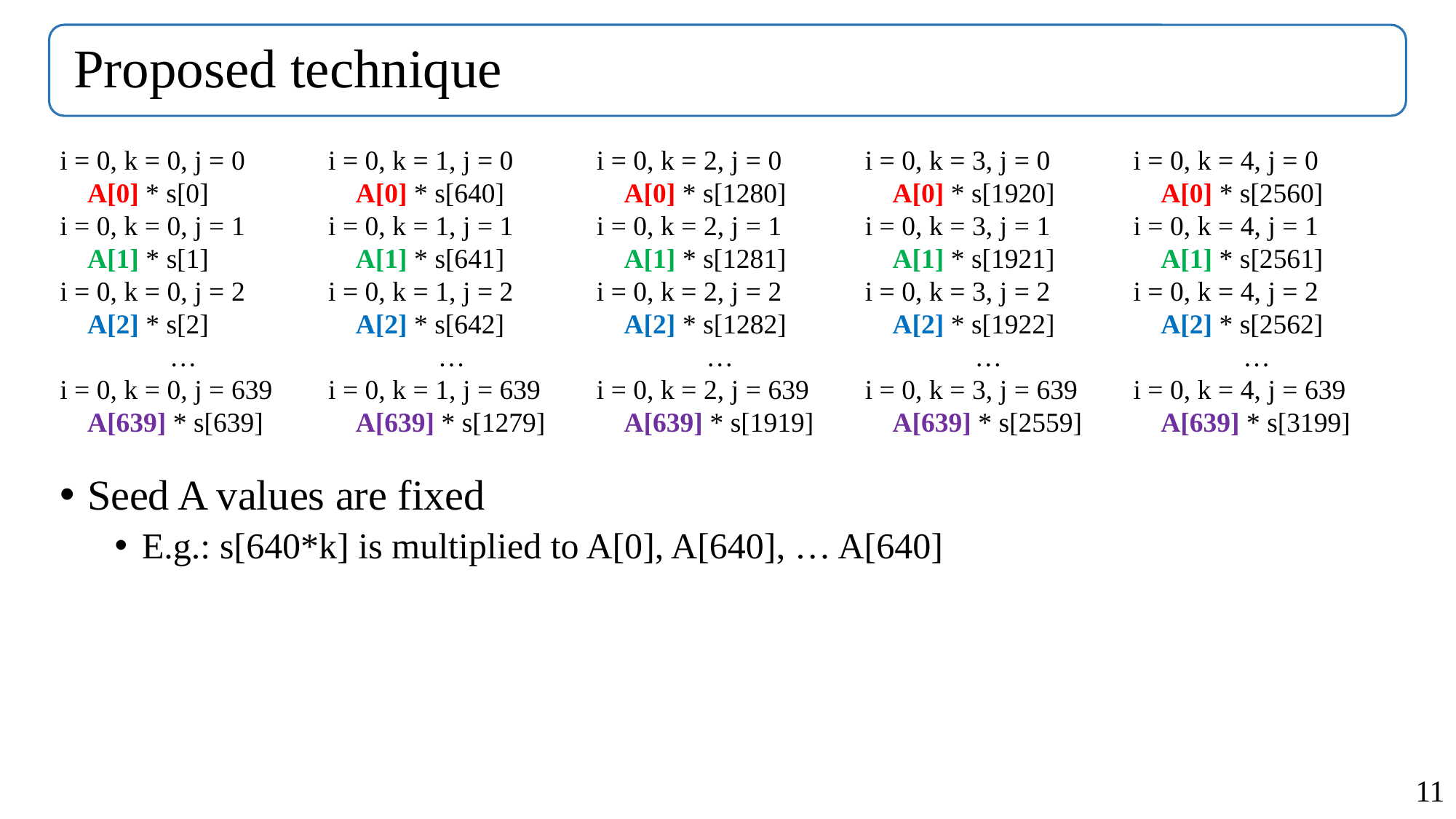

# Proposed technique
i = 0, k = 4, j = 0
    A[0] * s[2560]
i = 0, k = 4, j = 1
    A[1] * s[2561]
i = 0, k = 4, j = 2
    A[2] * s[2562]
…
i = 0, k = 4, j = 639
    A[639] * s[3199]
i = 0, k = 0, j = 0
    A[0] * s[0]
i = 0, k = 0, j = 1
    A[1] * s[1]
i = 0, k = 0, j = 2
    A[2] * s[2]
…
i = 0, k = 0, j = 639
    A[639] * s[639]
i = 0, k = 1, j = 0
    A[0] * s[640]
i = 0, k = 1, j = 1
    A[1] * s[641]
i = 0, k = 1, j = 2
    A[2] * s[642]
…
i = 0, k = 1, j = 639
    A[639] * s[1279]
i = 0, k = 2, j = 0
    A[0] * s[1280]
i = 0, k = 2, j = 1
    A[1] * s[1281]
i = 0, k = 2, j = 2
    A[2] * s[1282]
…
i = 0, k = 2, j = 639
    A[639] * s[1919]
i = 0, k = 3, j = 0
    A[0] * s[1920]
i = 0, k = 3, j = 1
    A[1] * s[1921]
i = 0, k = 3, j = 2
    A[2] * s[1922]
…
i = 0, k = 3, j = 639
    A[639] * s[2559]
Seed A values are fixed
E.g.: s[640*k] is multiplied to A[0], A[640], … A[640]